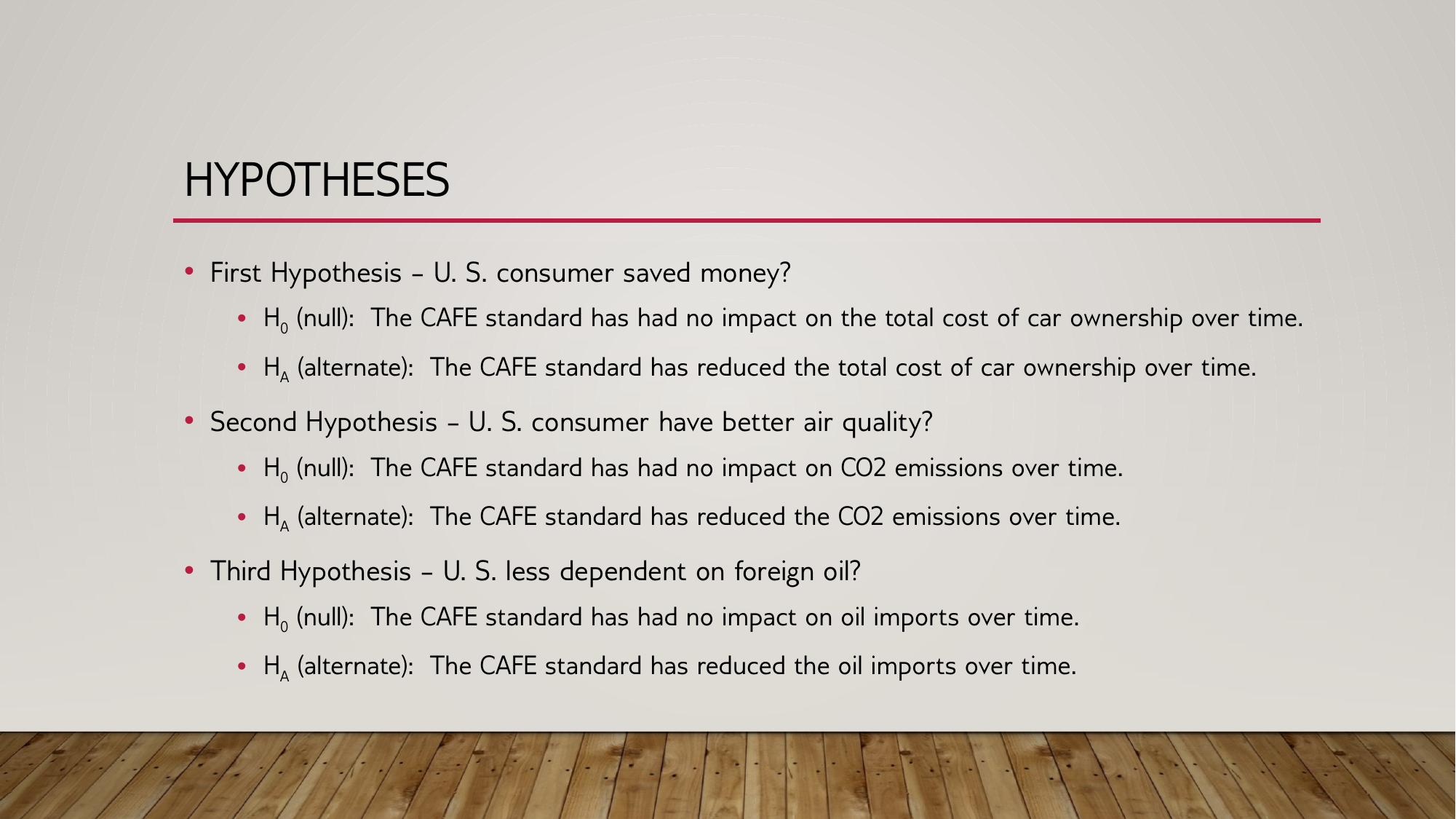

# Hypotheses
First Hypothesis – U. S. consumer saved money?
H0 (null):  The CAFE standard has had no impact on the total cost of car ownership over time.
HA (alternate):  The CAFE standard has reduced the total cost of car ownership over time.
Second Hypothesis – U. S. consumer have better air quality?
H0 (null):  The CAFE standard has had no impact on CO2 emissions over time.
HA (alternate):  The CAFE standard has reduced the CO2 emissions over time.
Third Hypothesis – U. S. less dependent on foreign oil?
H0 (null):  The CAFE standard has had no impact on oil imports over time.
HA (alternate):  The CAFE standard has reduced the oil imports over time.